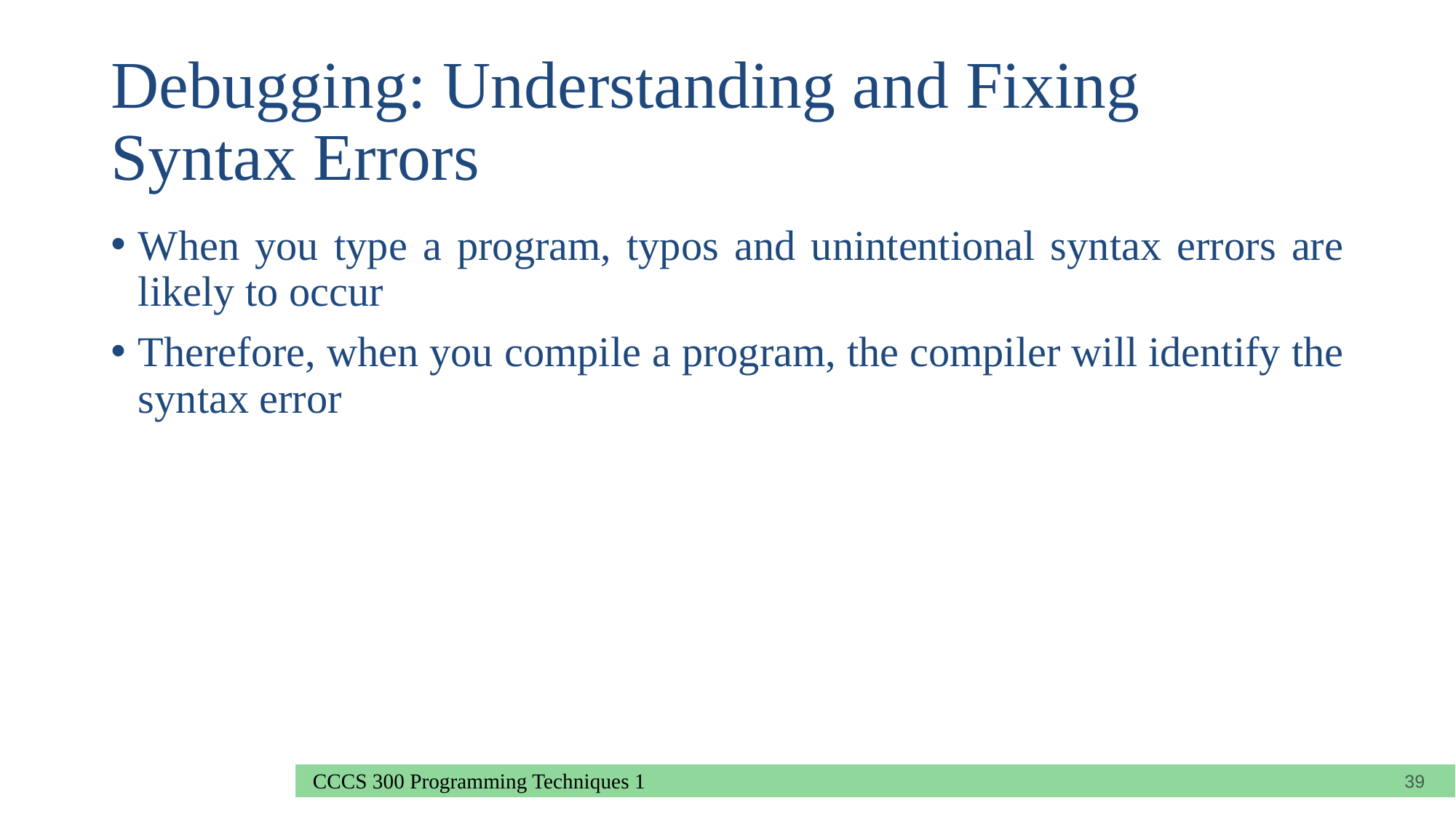

# Debugging: Understanding and Fixing Syntax Errors
When you type a program, typos and unintentional syntax errors are likely to occur
Therefore, when you compile a program, the compiler will identify the syntax error
39
CCCS 300 Programming Techniques 1